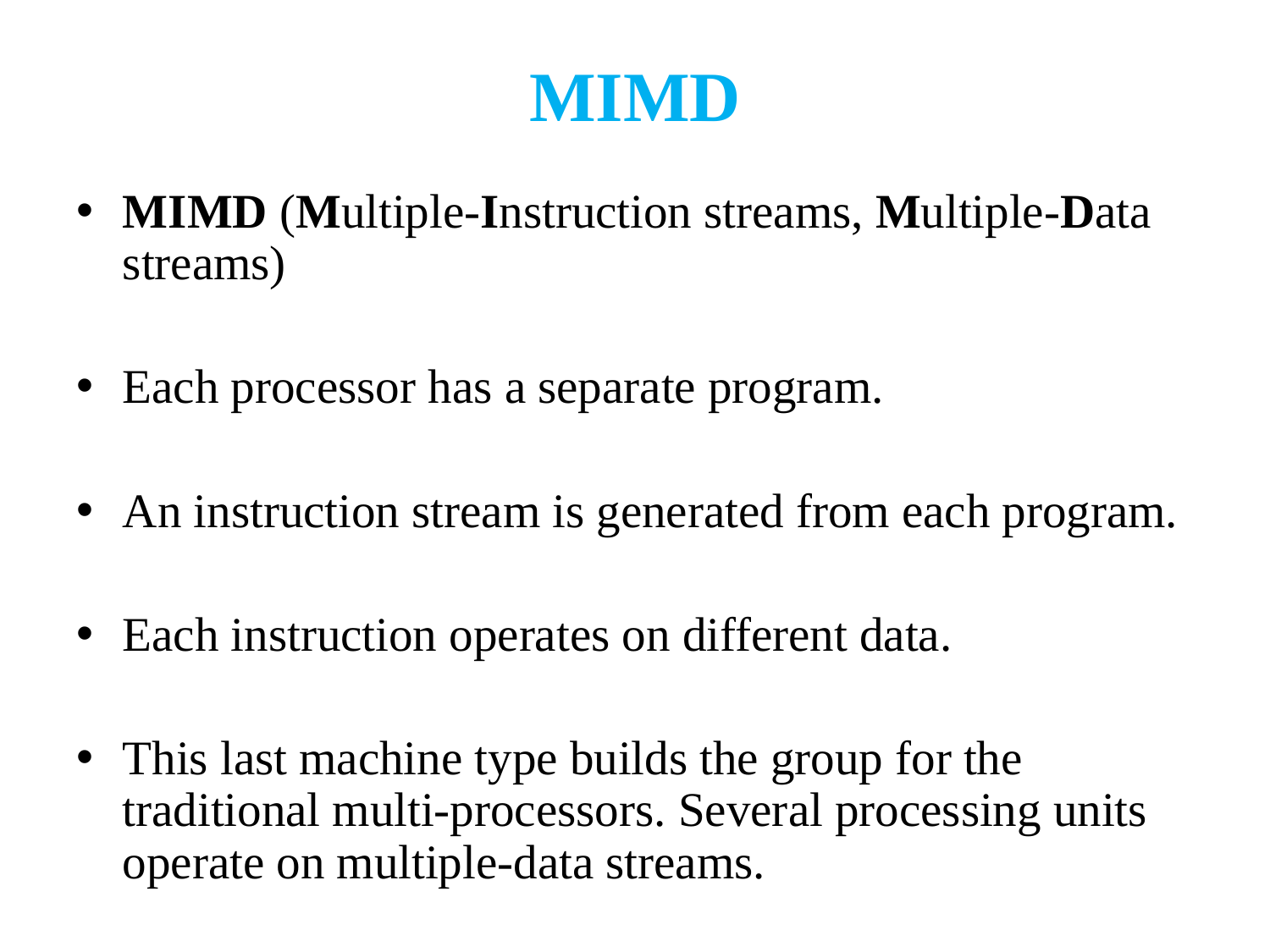

# MIMD
MIMD (Multiple-Instruction streams, Multiple-Data streams)

Each processor has a separate program.

An instruction stream is generated from each program.

Each instruction operates on different data.

This last machine type builds the group for the traditional multi-processors. Several processing units operate on multiple-data streams.